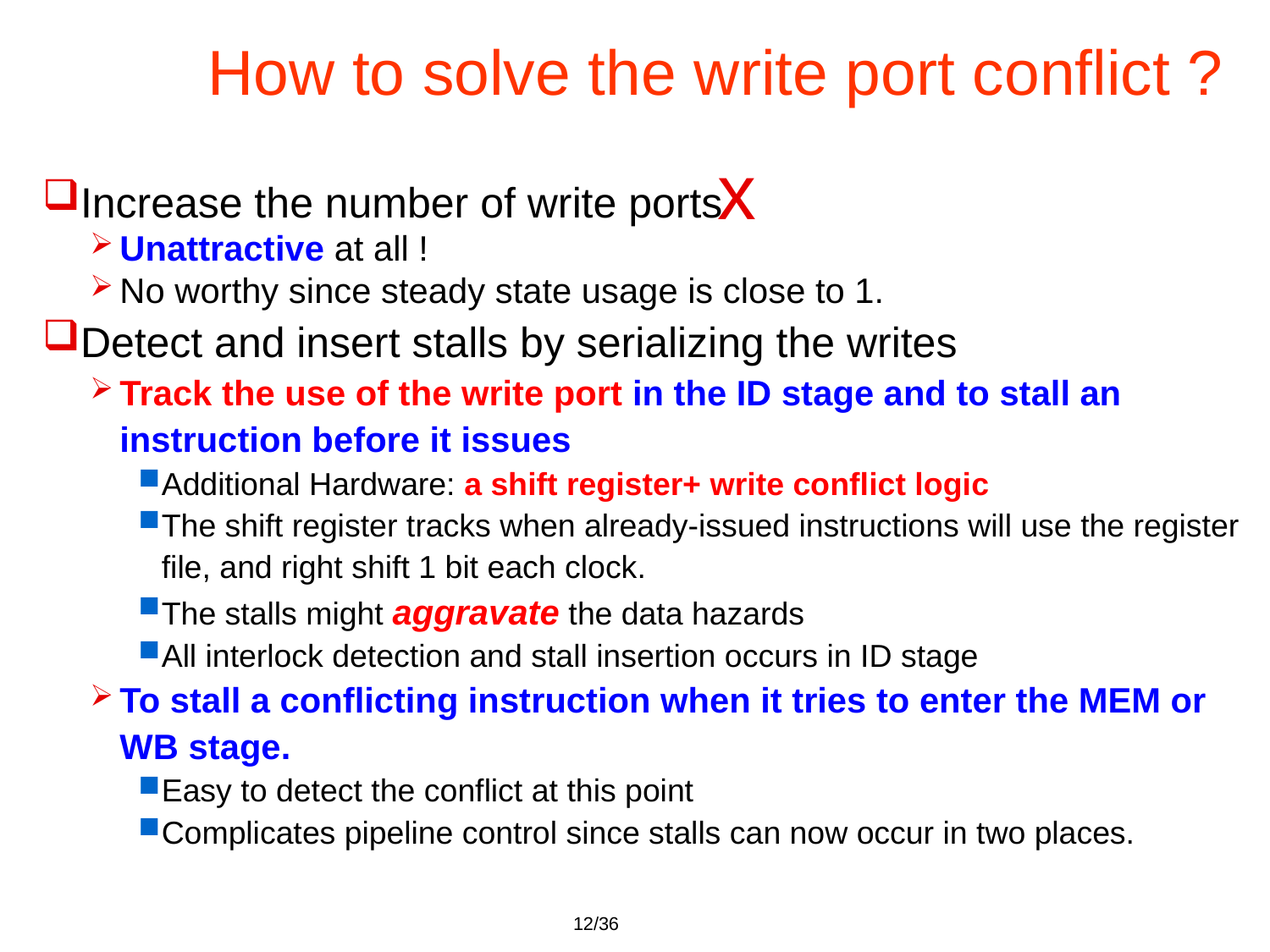

# How to solve the write port conflict ?
x
Increase the number of write ports
Unattractive at all !
No worthy since steady state usage is close to 1.
Detect and insert stalls by serializing the writes
Track the use of the write port in the ID stage and to stall an instruction before it issues
Additional Hardware: a shift register+ write conflict logic
The shift register tracks when already-issued instructions will use the register file, and right shift 1 bit each clock.
The stalls might aggravate the data hazards
All interlock detection and stall insertion occurs in ID stage
To stall a conflicting instruction when it tries to enter the MEM or WB stage.
Easy to detect the conflict at this point
Complicates pipeline control since stalls can now occur in two places.